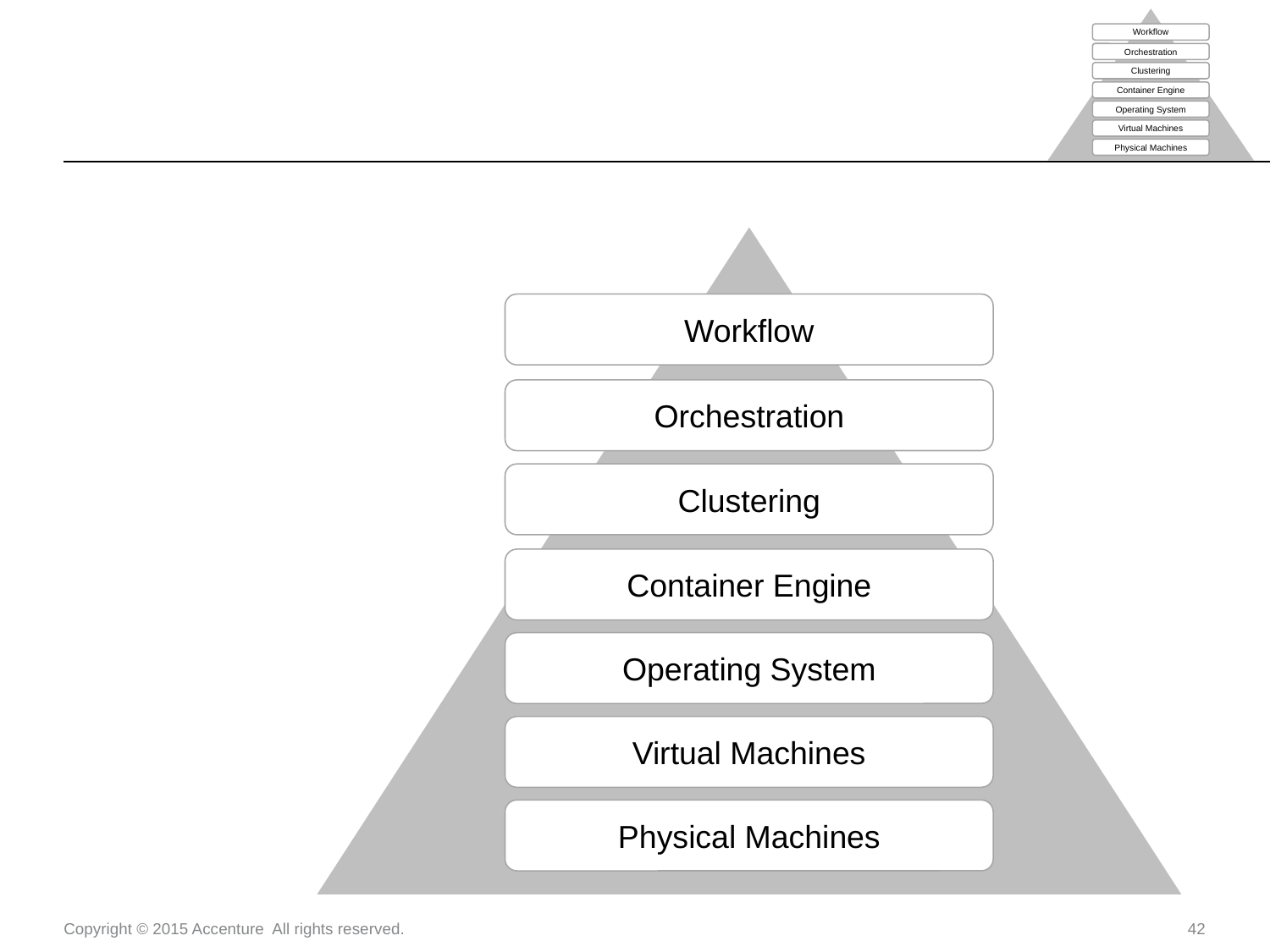

Workflow
Orchestration
Clustering
Container Engine
Operating System
Virtual Machines
Physical Machines
#

Workflow
Orchestration
Clustering
Container Engine
Operating System
Virtual Machines
Physical Machines